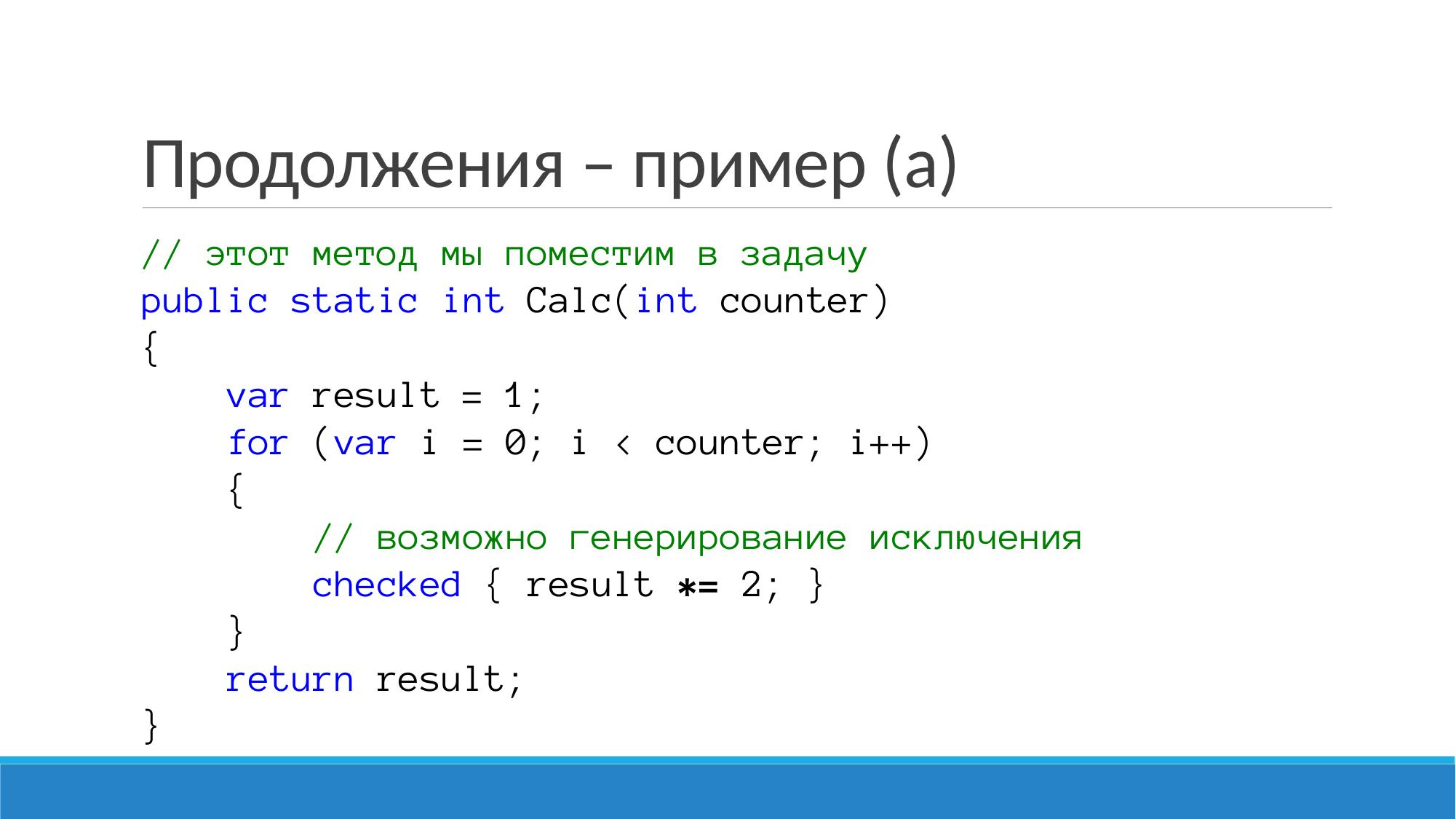

# Продолжения – пример (a)
// этот метод мы поместим в задачу
public static int Calc(int counter)
{
    var result = 1;
    for (var i = 0; i < counter; i++)
    {
        // возможно генерирование исключения
        checked { result *= 2; }
    }
    return result;
}